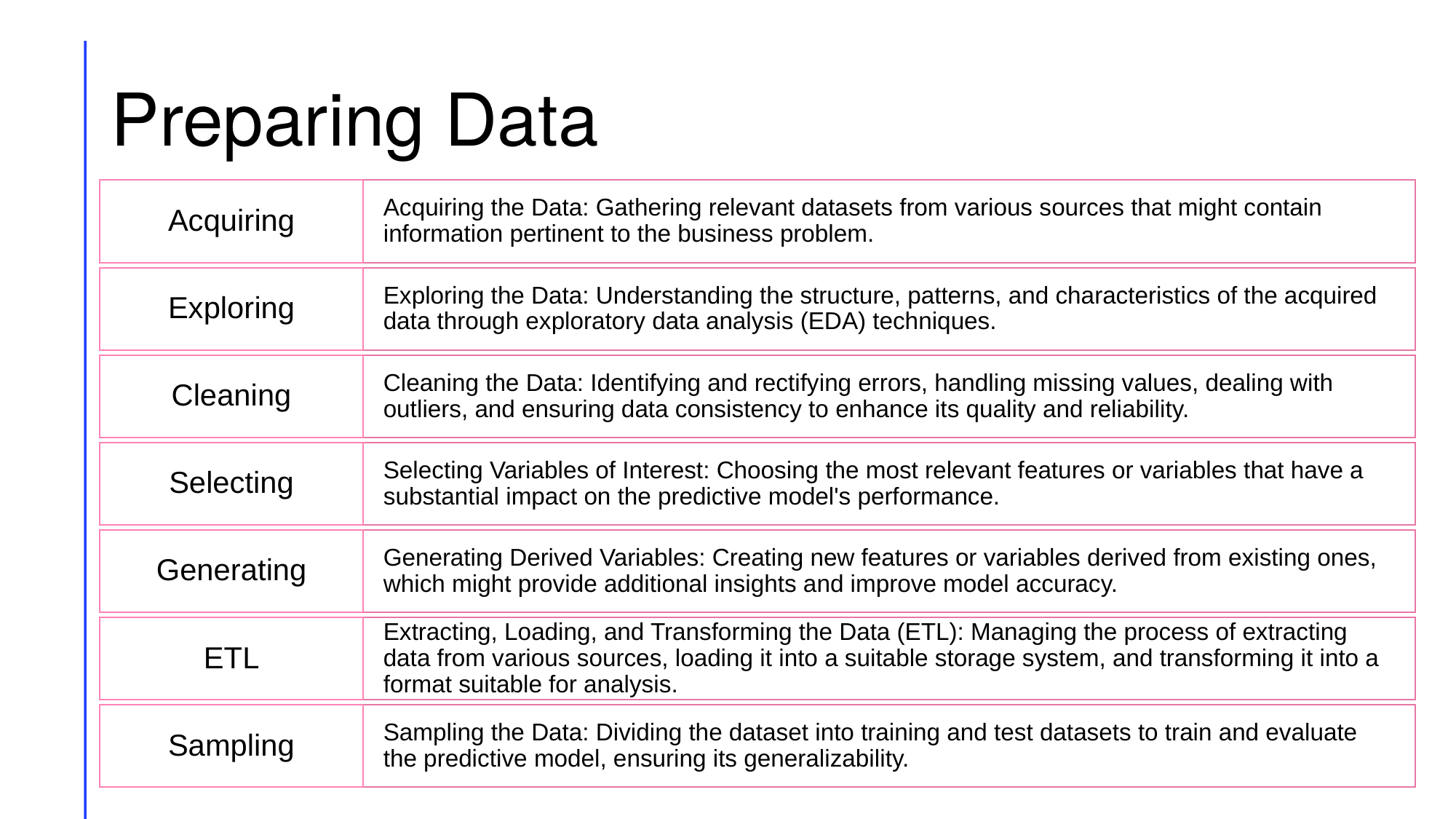

# Preparing Data
Acquiring the Data: Gathering relevant datasets from various sources that might contain information pertinent to the business problem.
Acquiring
Exploring the Data: Understanding the structure, patterns, and characteristics of the acquired data through exploratory data analysis (EDA) techniques.
Exploring
Cleaning the Data: Identifying and rectifying errors, handling missing values, dealing with outliers, and ensuring data consistency to enhance its quality and reliability.
Cleaning
Selecting Variables of Interest: Choosing the most relevant features or variables that have a substantial impact on the predictive model's performance.
Selecting
Generating Derived Variables: Creating new features or variables derived from existing ones, which might provide additional insights and improve model accuracy.
Generating
Extracting, Loading, and Transforming the Data (ETL): Managing the process of extracting data from various sources, loading it into a suitable storage system, and transforming it into a format suitable for analysis.
ETL
Sampling the Data: Dividing the dataset into training and test datasets to train and evaluate the predictive model, ensuring its generalizability.
Sampling